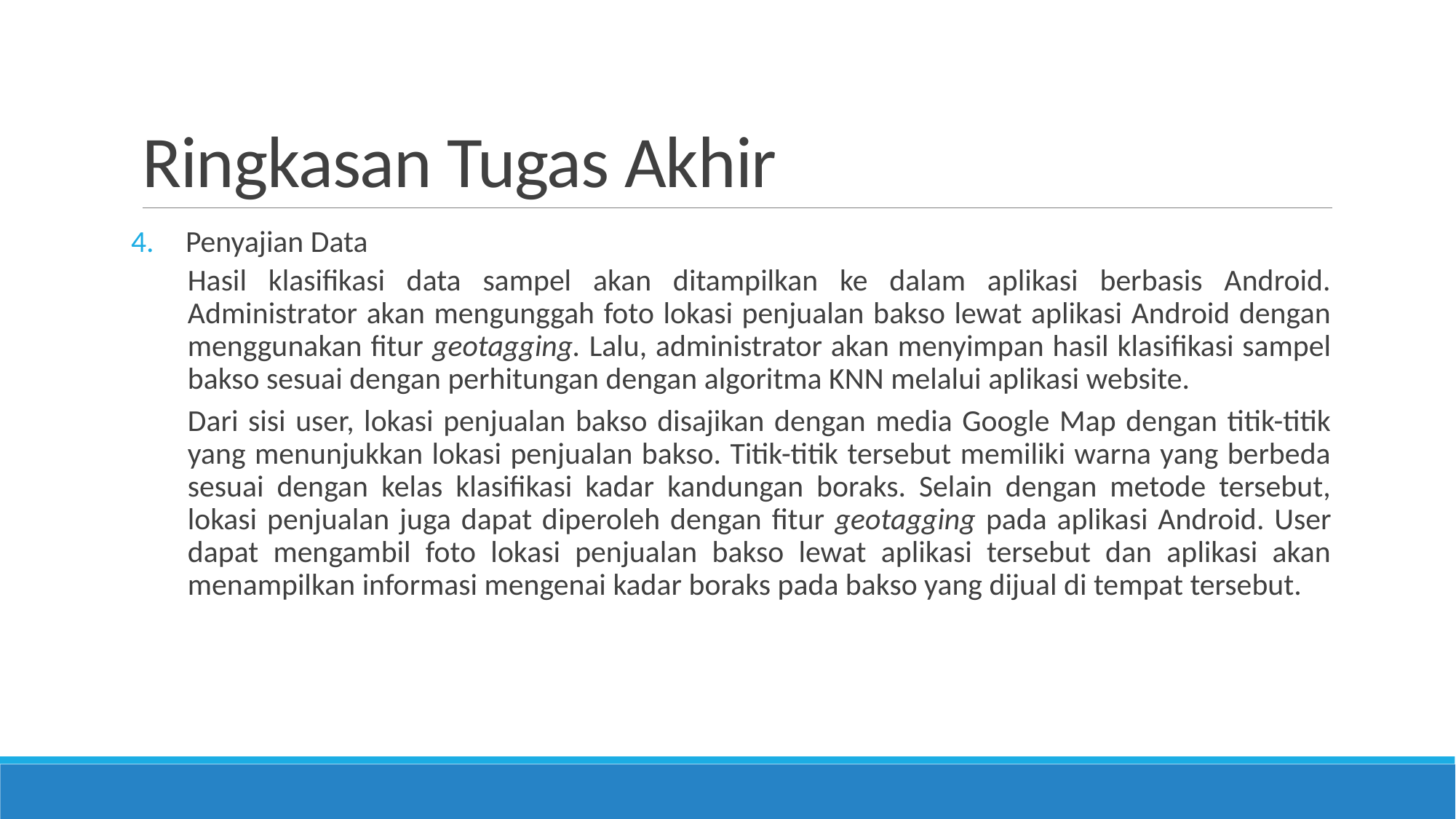

# Ringkasan Tugas Akhir
Penyajian Data
Hasil klasifikasi data sampel akan ditampilkan ke dalam aplikasi berbasis Android. Administrator akan mengunggah foto lokasi penjualan bakso lewat aplikasi Android dengan menggunakan fitur geotagging. Lalu, administrator akan menyimpan hasil klasifikasi sampel bakso sesuai dengan perhitungan dengan algoritma KNN melalui aplikasi website.
Dari sisi user, lokasi penjualan bakso disajikan dengan media Google Map dengan titik-titik yang menunjukkan lokasi penjualan bakso. Titik-titik tersebut memiliki warna yang berbeda sesuai dengan kelas klasifikasi kadar kandungan boraks. Selain dengan metode tersebut, lokasi penjualan juga dapat diperoleh dengan fitur geotagging pada aplikasi Android. User dapat mengambil foto lokasi penjualan bakso lewat aplikasi tersebut dan aplikasi akan menampilkan informasi mengenai kadar boraks pada bakso yang dijual di tempat tersebut.